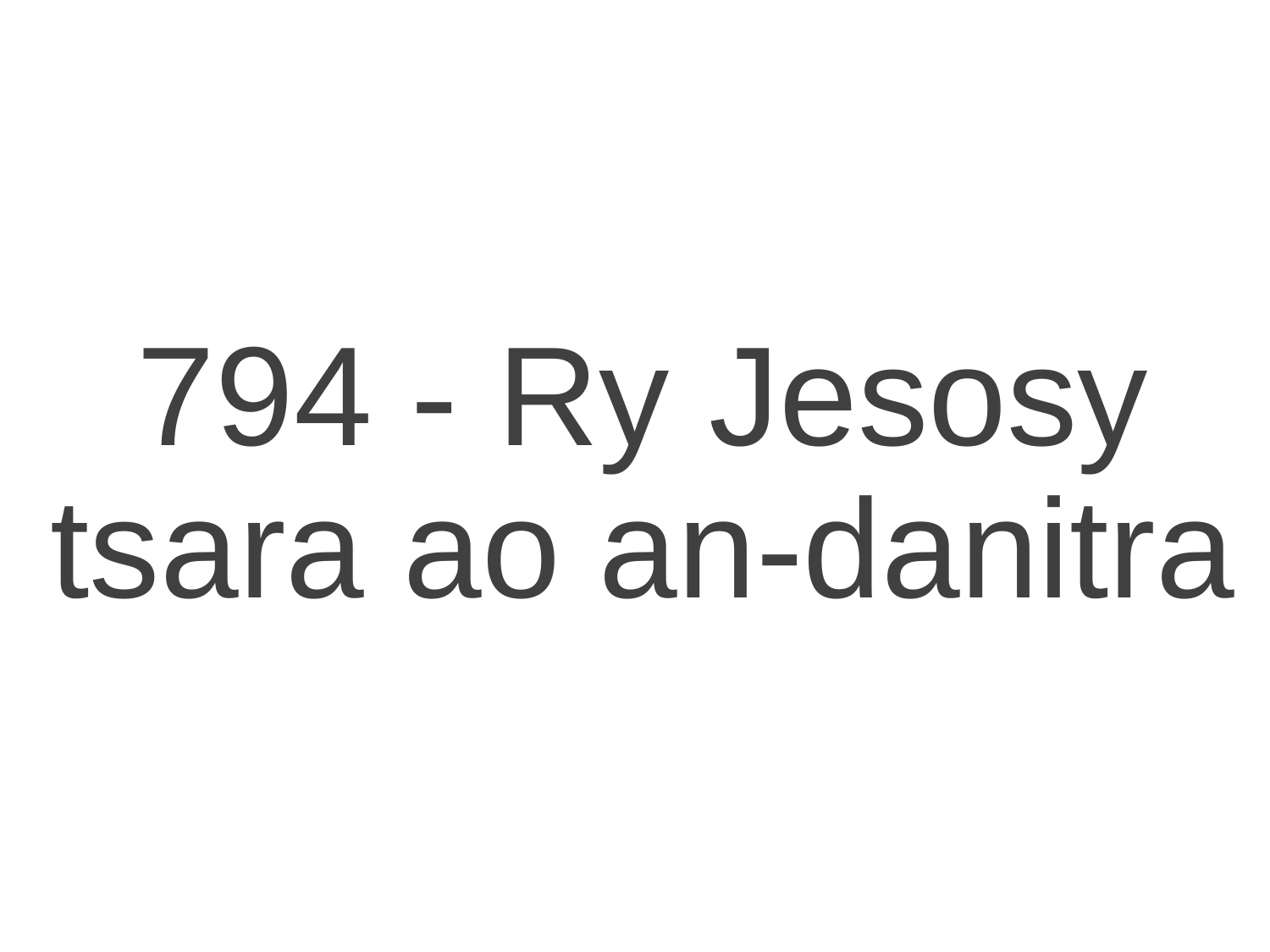

794 - Ry Jesosy tsara ao an-danitra